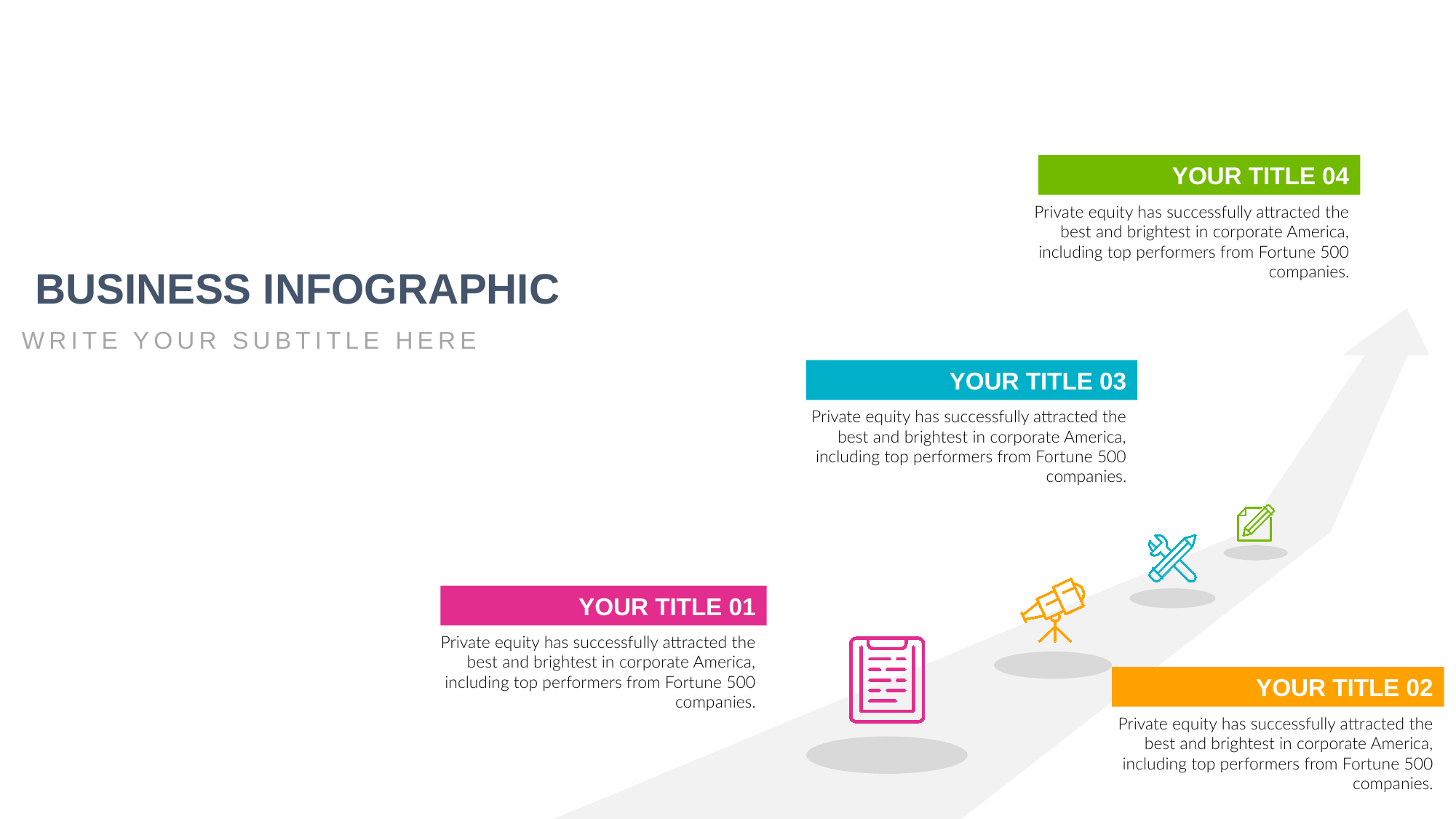

YOUR TITLE 04
Private equity has successfully attracted the best and brightest in corporate America, including top performers from Fortune 500 companies.
BUSINESS INFOGRAPHIC

WRITE YOUR SUBTITLE HERE
YOUR TITLE 03
Private equity has successfully attracted the best and brightest in corporate America, including top performers from Fortune 500 companies.

YOUR TITLE 01

Private equity has successfully attracted the best and brightest in corporate America, including top performers from Fortune 500 companies.

YOUR TITLE 02
Private equity has successfully attracted the best and brightest in corporate America, including top performers from Fortune 500 companies.